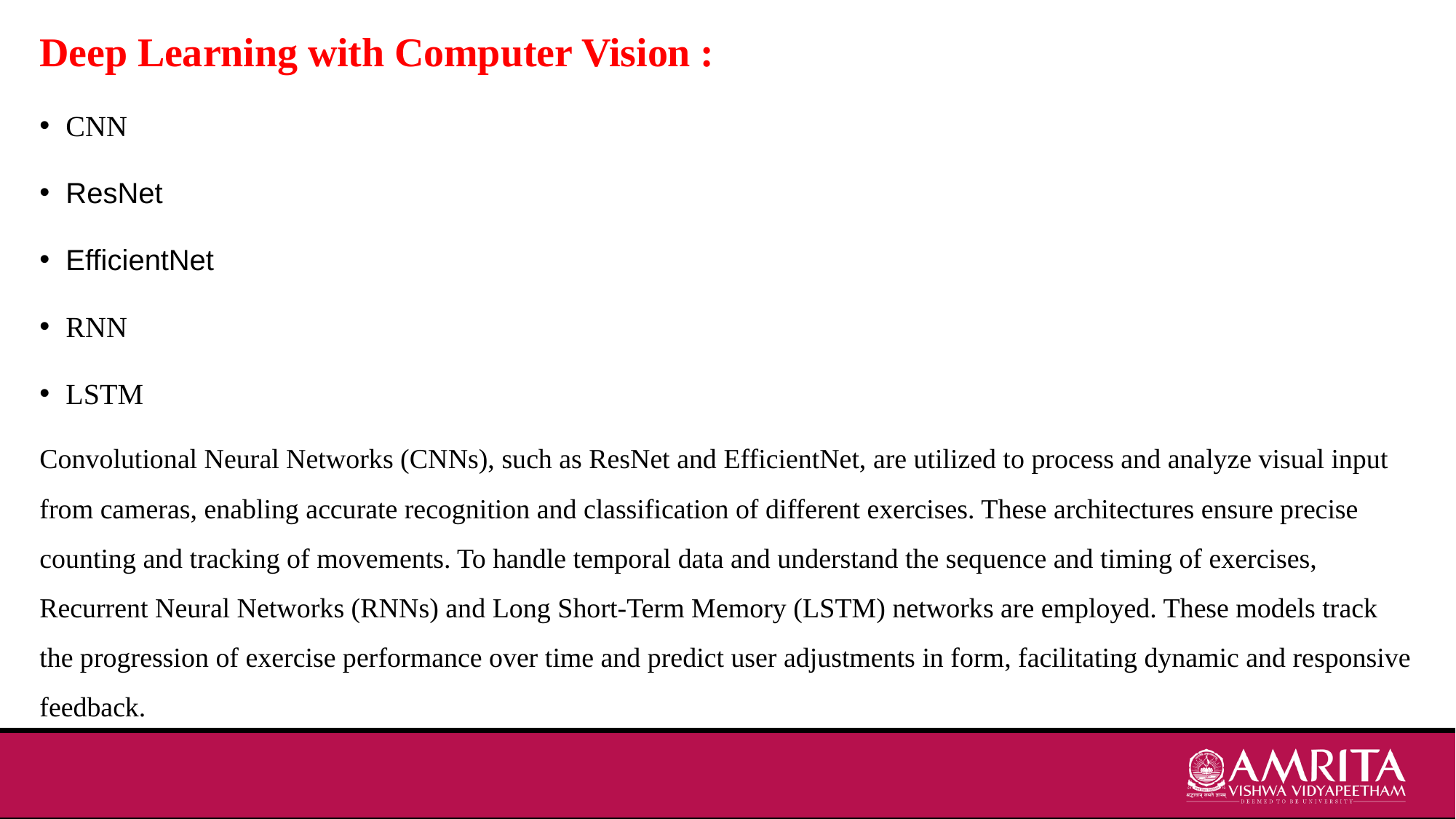

Deep Learning with Computer Vision :
CNN
ResNet
EfficientNet
RNN
LSTM
Convolutional Neural Networks (CNNs), such as ResNet and EfficientNet, are utilized to process and analyze visual input from cameras, enabling accurate recognition and classification of different exercises. These architectures ensure precise counting and tracking of movements. To handle temporal data and understand the sequence and timing of exercises, Recurrent Neural Networks (RNNs) and Long Short-Term Memory (LSTM) networks are employed. These models track the progression of exercise performance over time and predict user adjustments in form, facilitating dynamic and responsive feedback.